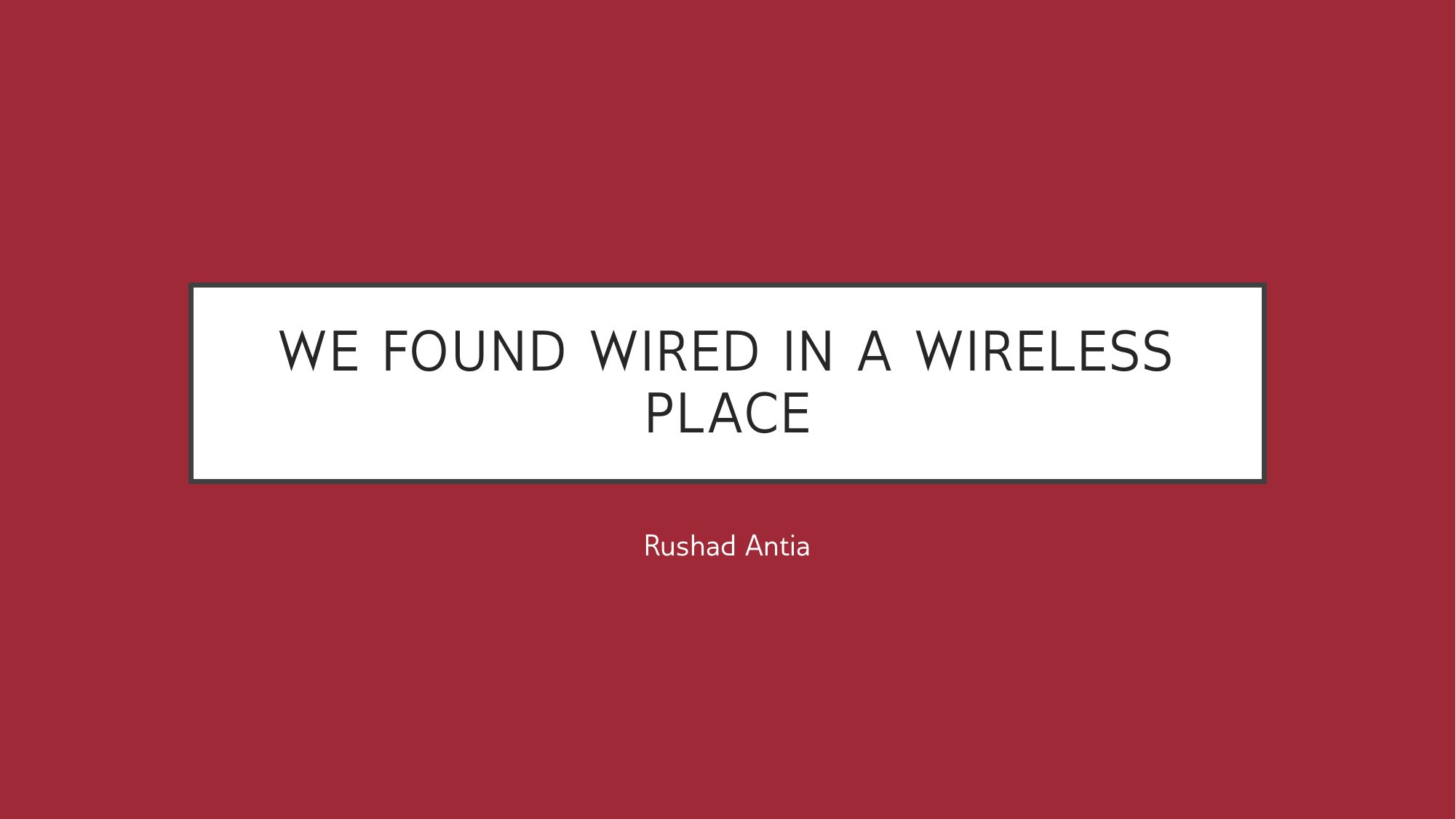

# We found wired in a wireless place
Rushad Antia